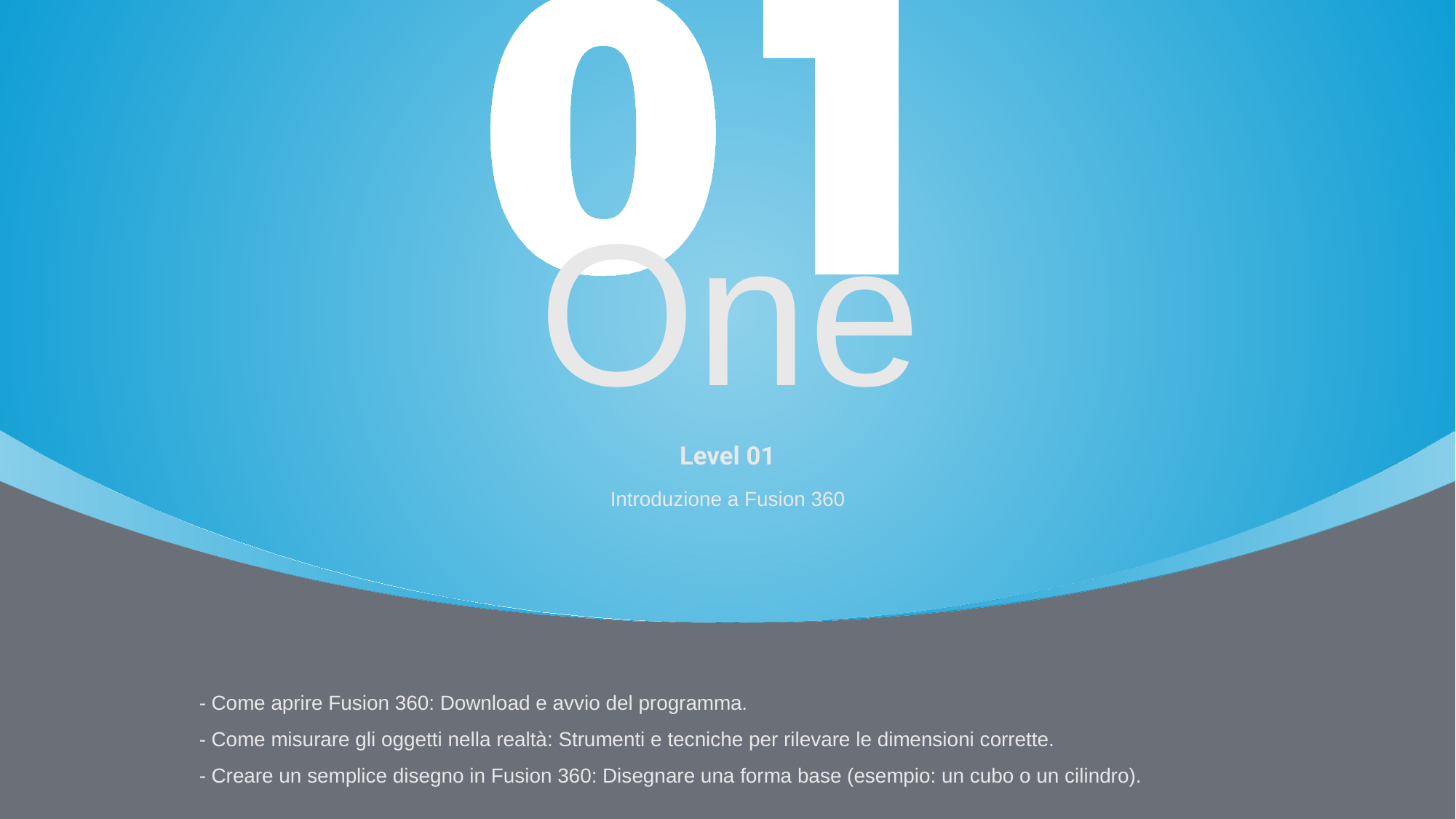

One

Level 01
Introduzione a Fusion 360

- Come aprire Fusion 360: Download e avvio del programma.
- Come misurare gli oggetti nella realtà: Strumenti e tecniche per rilevare le dimensioni corrette.
- Creare un semplice disegno in Fusion 360: Disegnare una forma base (esempio: un cubo o un cilindro).